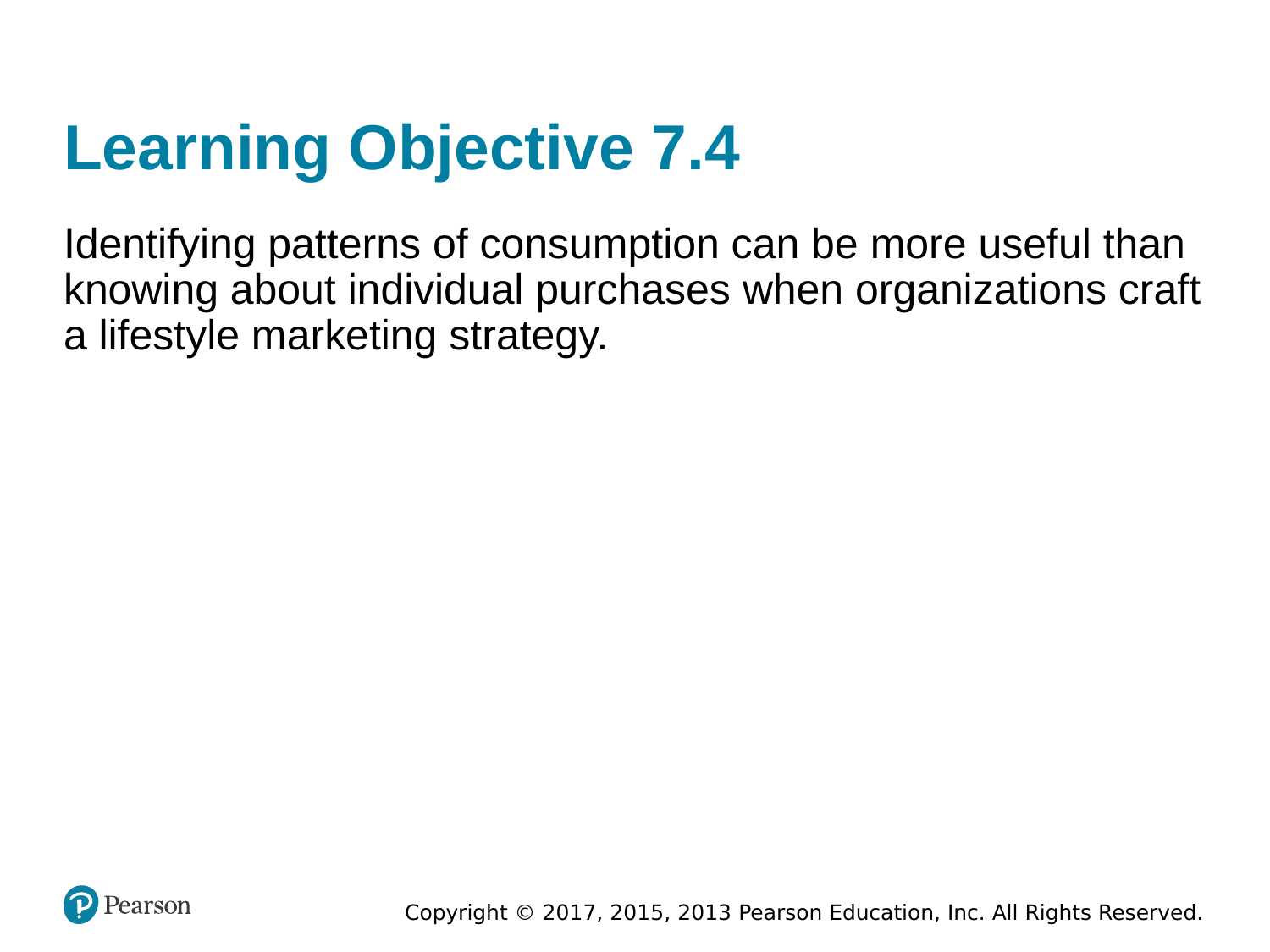

# Learning Objective 7.4
Identifying patterns of consumption can be more useful than knowing about individual purchases when organizations craft a lifestyle marketing strategy.